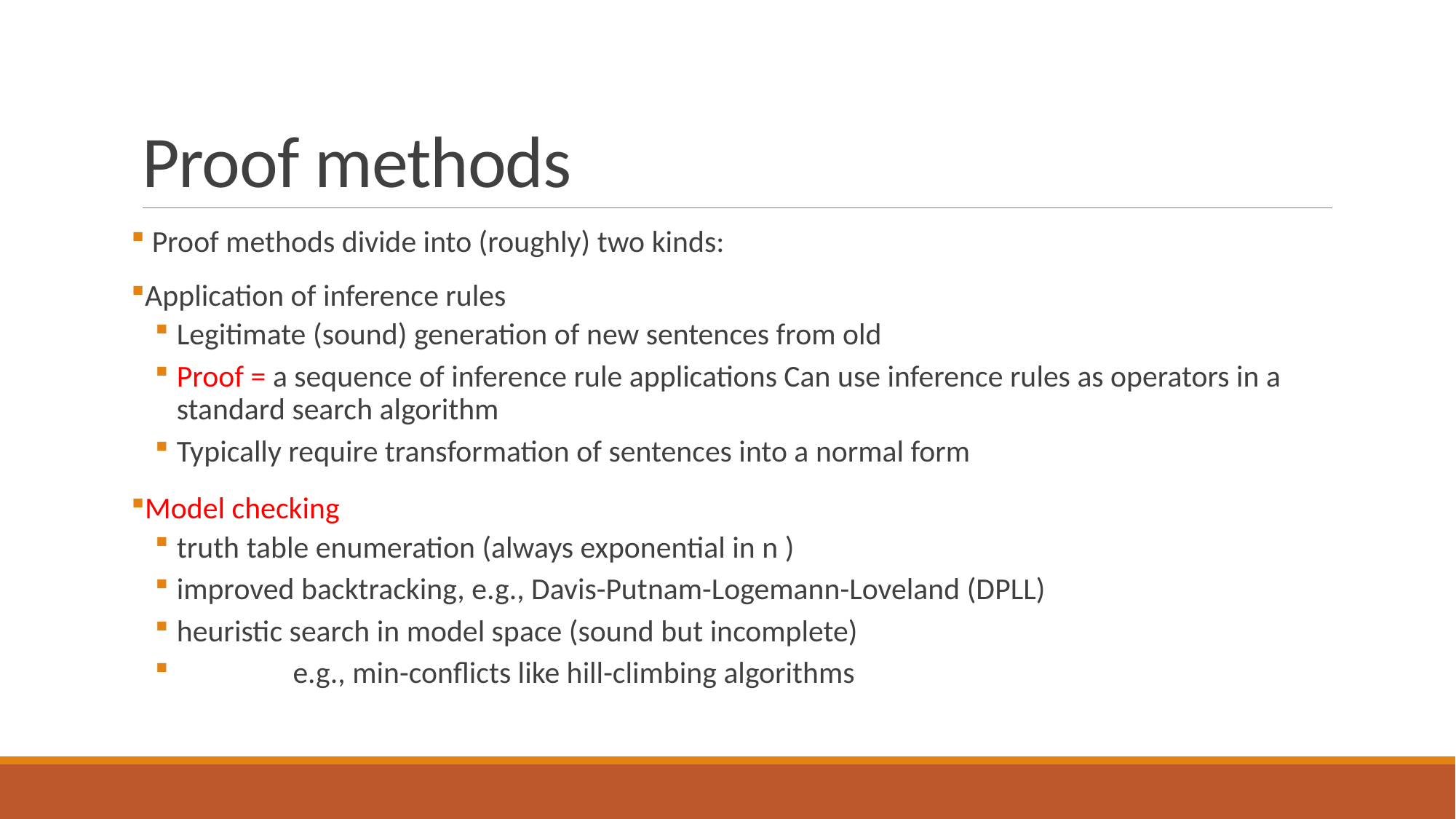

# Proof methods
 Proof methods divide into (roughly) two kinds:
Application of inference rules
Legitimate (sound) generation of new sentences from old
Proof = a sequence of inference rule applications Can use inference rules as operators in a standard search algorithm
Typically require transformation of sentences into a normal form
Model checking
truth table enumeration (always exponential in n )
improved backtracking, e.g., Davis-Putnam-Logemann-Loveland (DPLL)
heuristic search in model space (sound but incomplete)
	 e.g., min-conflicts like hill-climbing algorithms